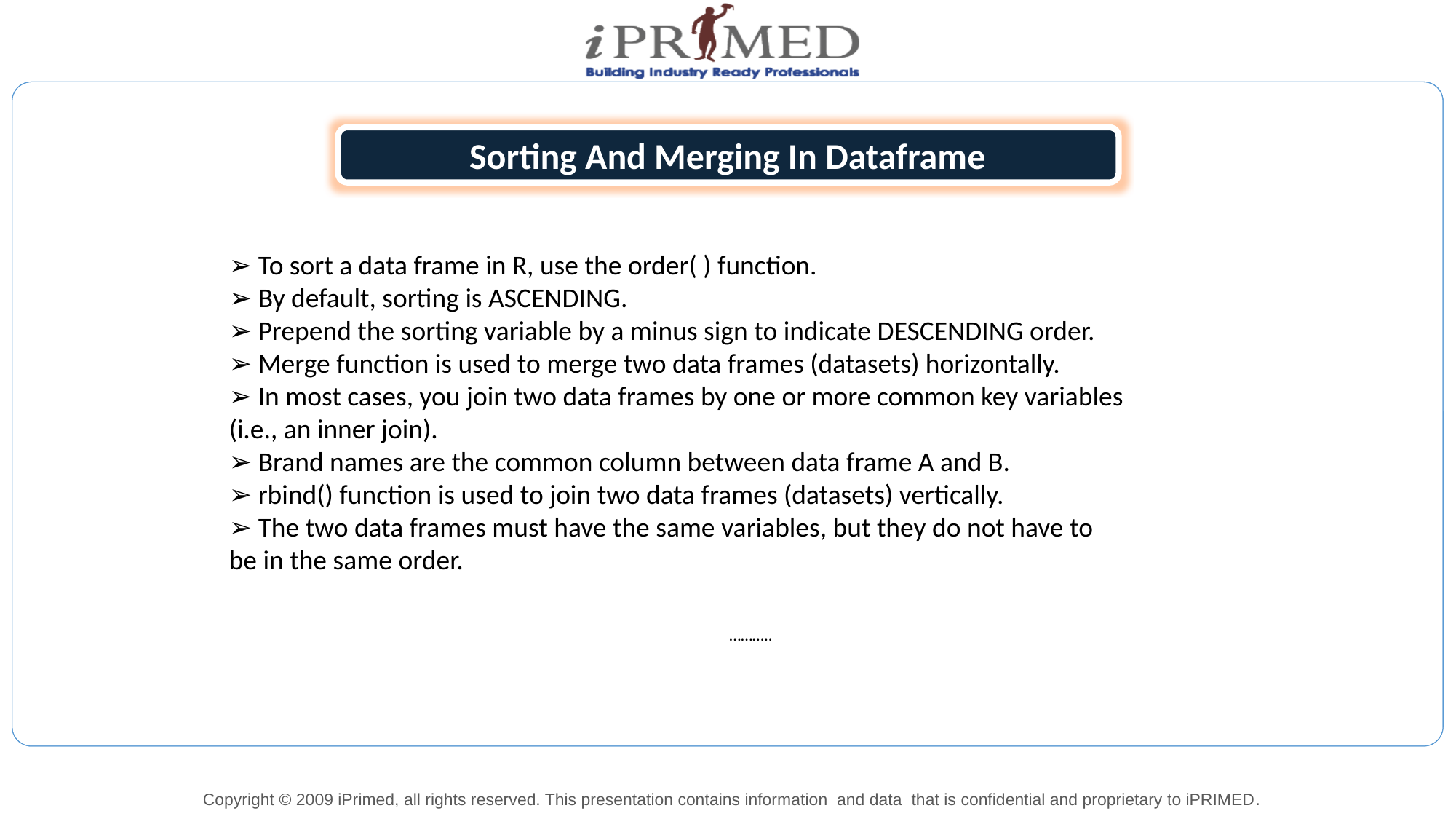

Sorting And Merging In Dataframe

➢ To sort a data frame in R, use the order( ) function.
➢ By default, sorting is ASCENDING.
➢ Prepend the sorting variable by a minus sign to indicate DESCENDING order.
➢ Merge function is used to merge two data frames (datasets) horizontally.
➢ In most cases, you join two data frames by one or more common key variables
(i.e., an inner join).
➢ Brand names are the common column between data frame A and B.
➢ rbind() function is used to join two data frames (datasets) vertically.
➢ The two data frames must have the same variables, but they do not have to
be in the same order.

………..